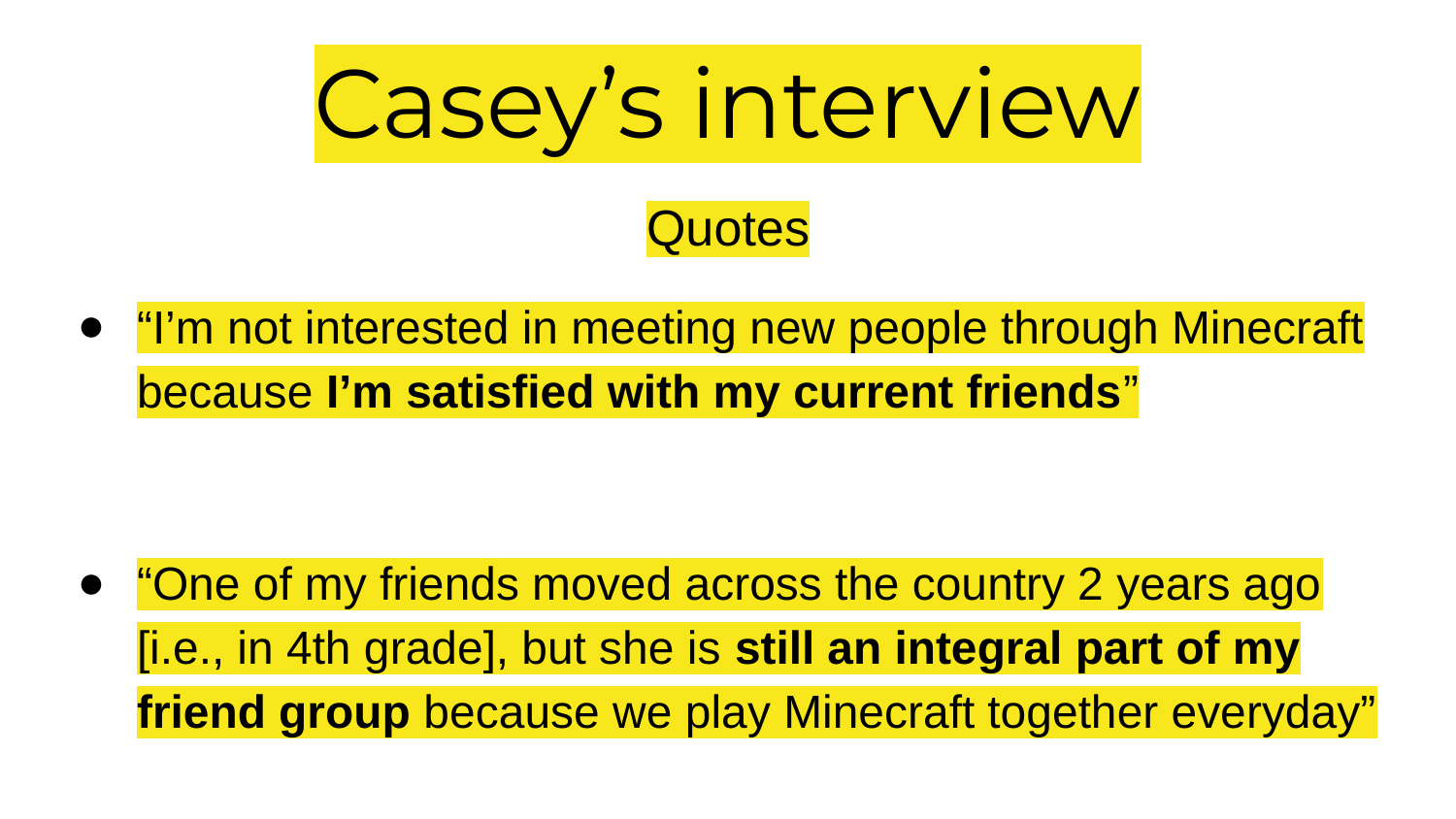

# Casey’s interview
Quotes
“I’m not interested in meeting new people through Minecraft because I’m satisfied with my current friends”

“One of my friends moved across the country 2 years ago [i.e., in 4th grade], but she is still an integral part of my friend group because we play Minecraft together everyday”